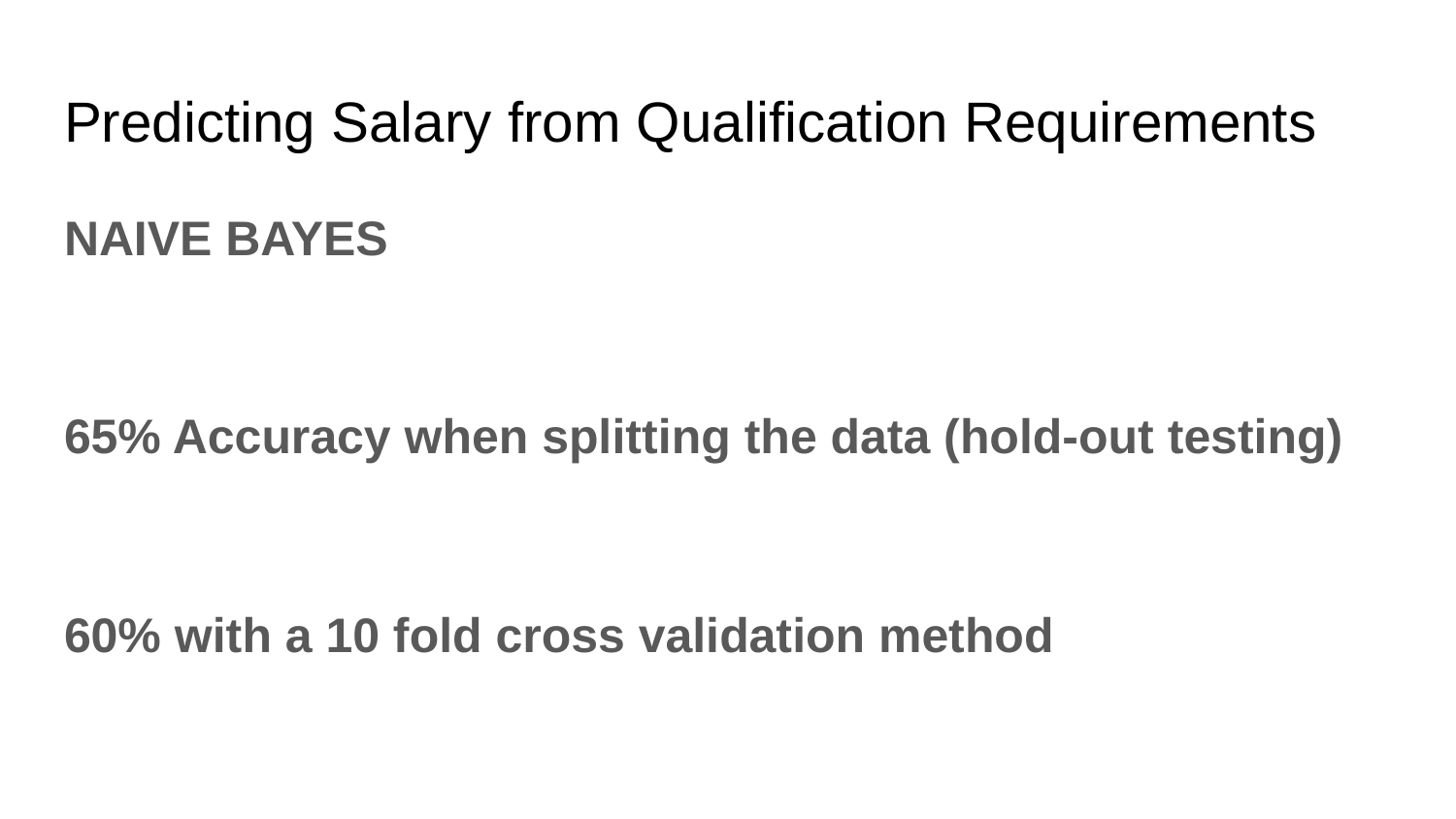

# Predicting Salary from Qualification Requirements
NAIVE BAYES

65% Accuracy when splitting the data (hold-out testing)

60% with a 10 fold cross validation method